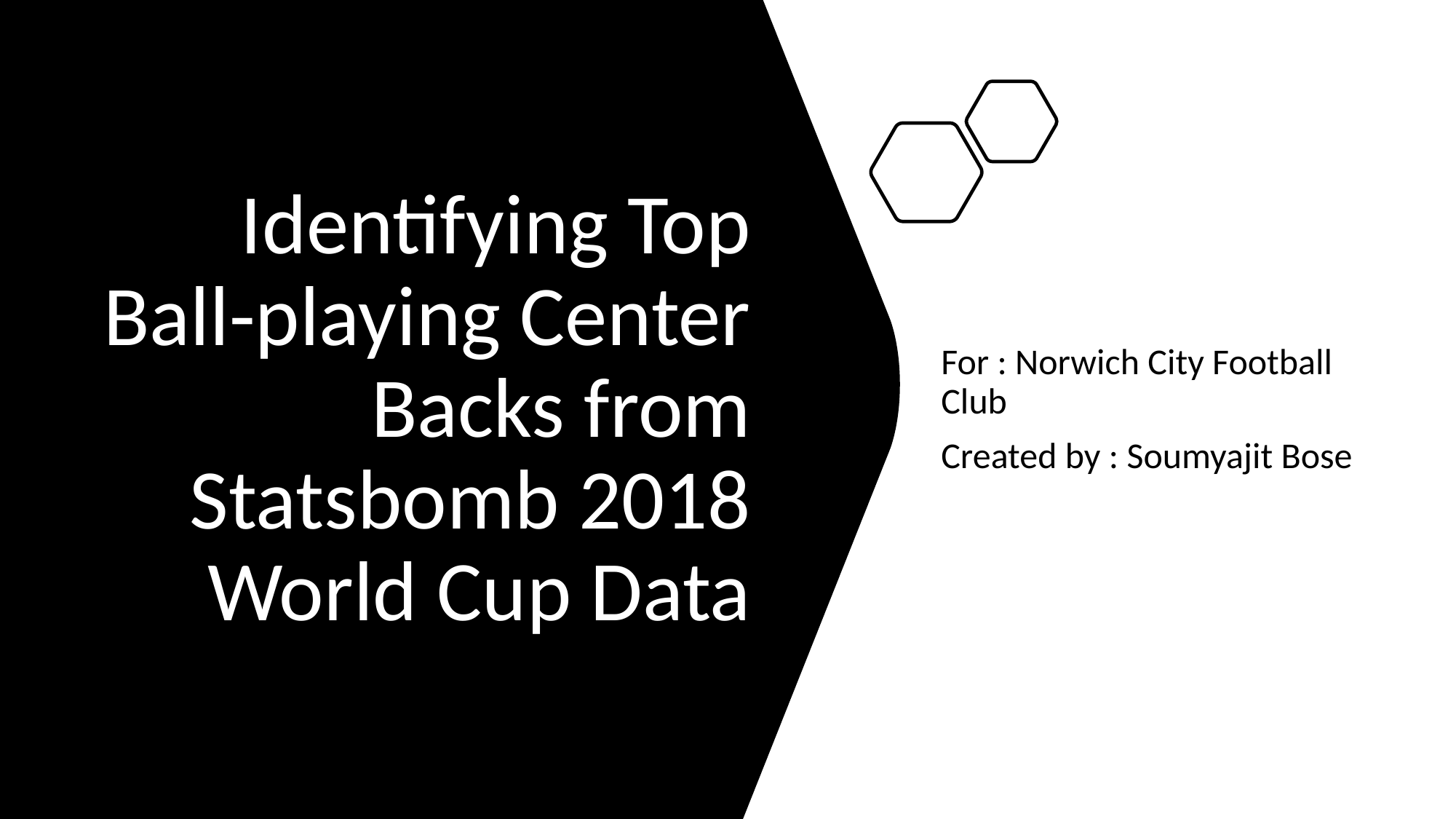

# Identifying Top Ball-playing Center Backs from Statsbomb 2018 World Cup Data
For : Norwich City Football Club
Created by : Soumyajit Bose